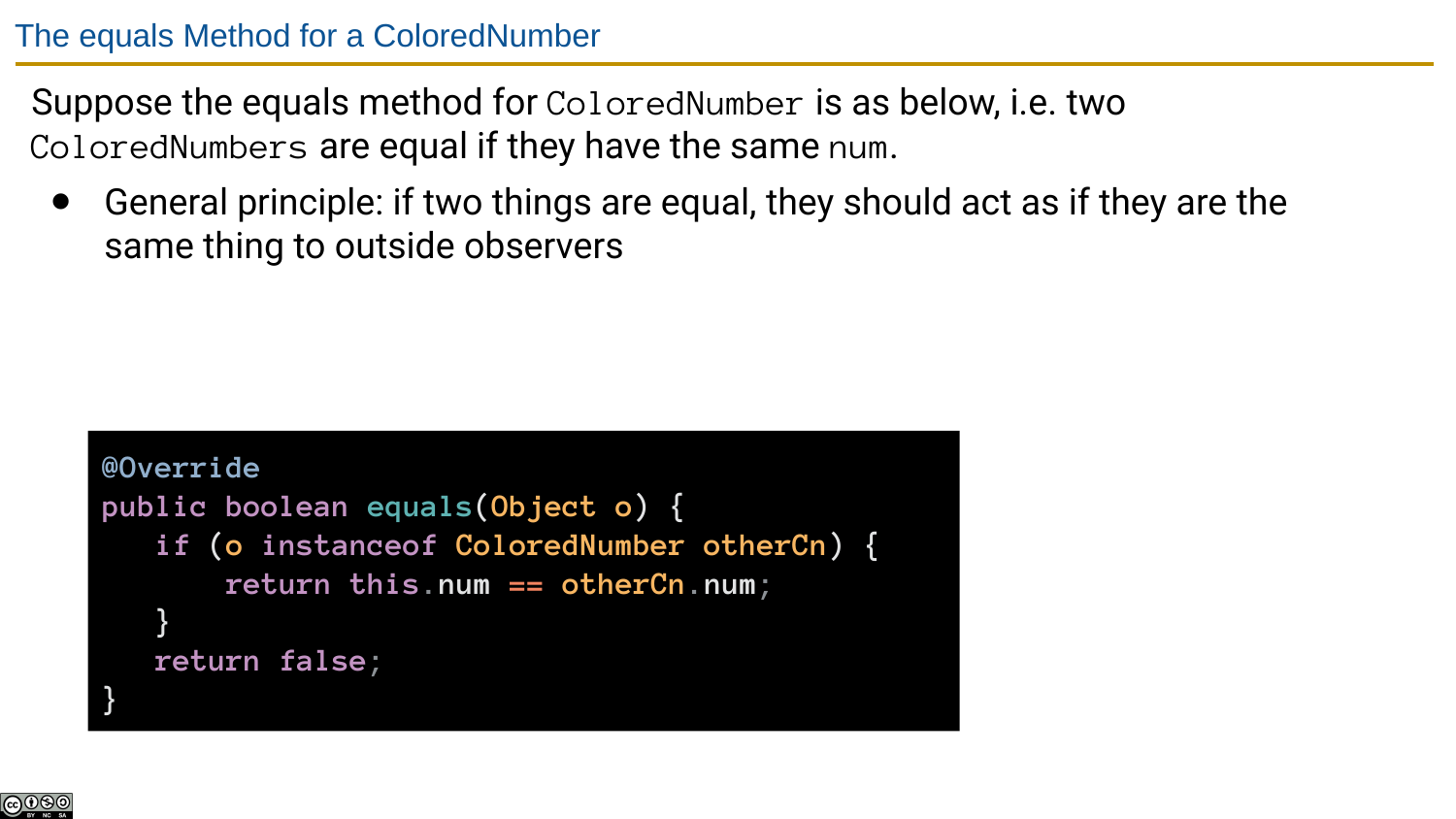

# The equals Method for a ColoredNumber
Suppose the equals method for ColoredNumber is as below, i.e. two ColoredNumbers are equal if they have the same num.
General principle: if two things are equal, they should act as if they are the same thing to outside observers
@Override
public boolean equals(Object o) {
   if (o instanceof ColoredNumber otherCn) {
       return this.num == otherCn.num;
   }
   return false;
}